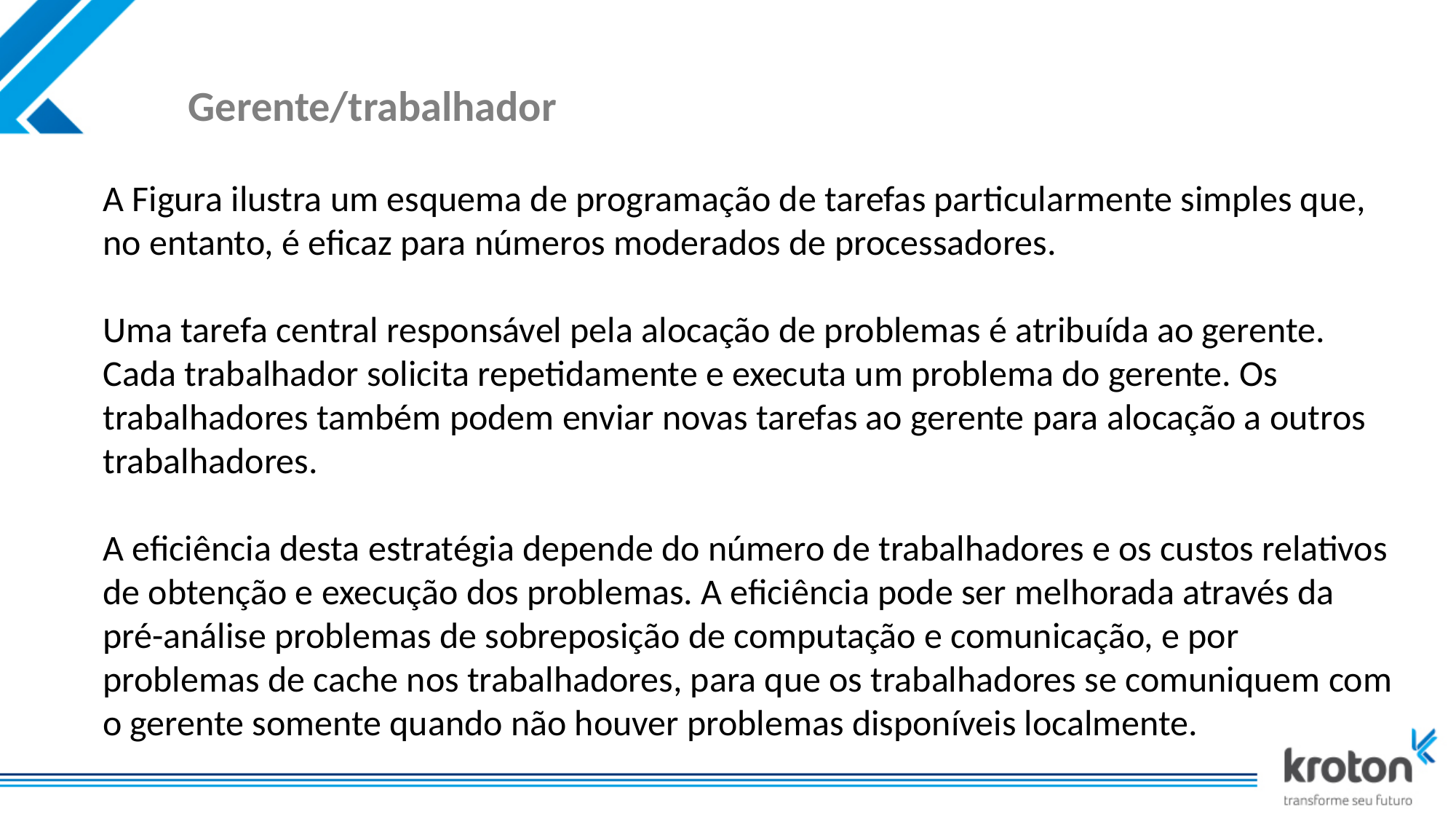

# Gerente/trabalhador

A Figura ilustra um esquema de programação de tarefas particularmente simples que, no entanto, é eficaz para números moderados de processadores.

Uma tarefa central responsável pela alocação de problemas é atribuída ao gerente. Cada trabalhador solicita repetidamente e executa um problema do gerente. Os trabalhadores também podem enviar novas tarefas ao gerente para alocação a outros trabalhadores.

A eficiência desta estratégia depende do número de trabalhadores e os custos relativos de obtenção e execução dos problemas. A eficiência pode ser melhorada através da pré-análise problemas de sobreposição de computação e comunicação, e por problemas de cache nos trabalhadores, para que os trabalhadores se comuniquem com o gerente somente quando não houver problemas disponíveis localmente.